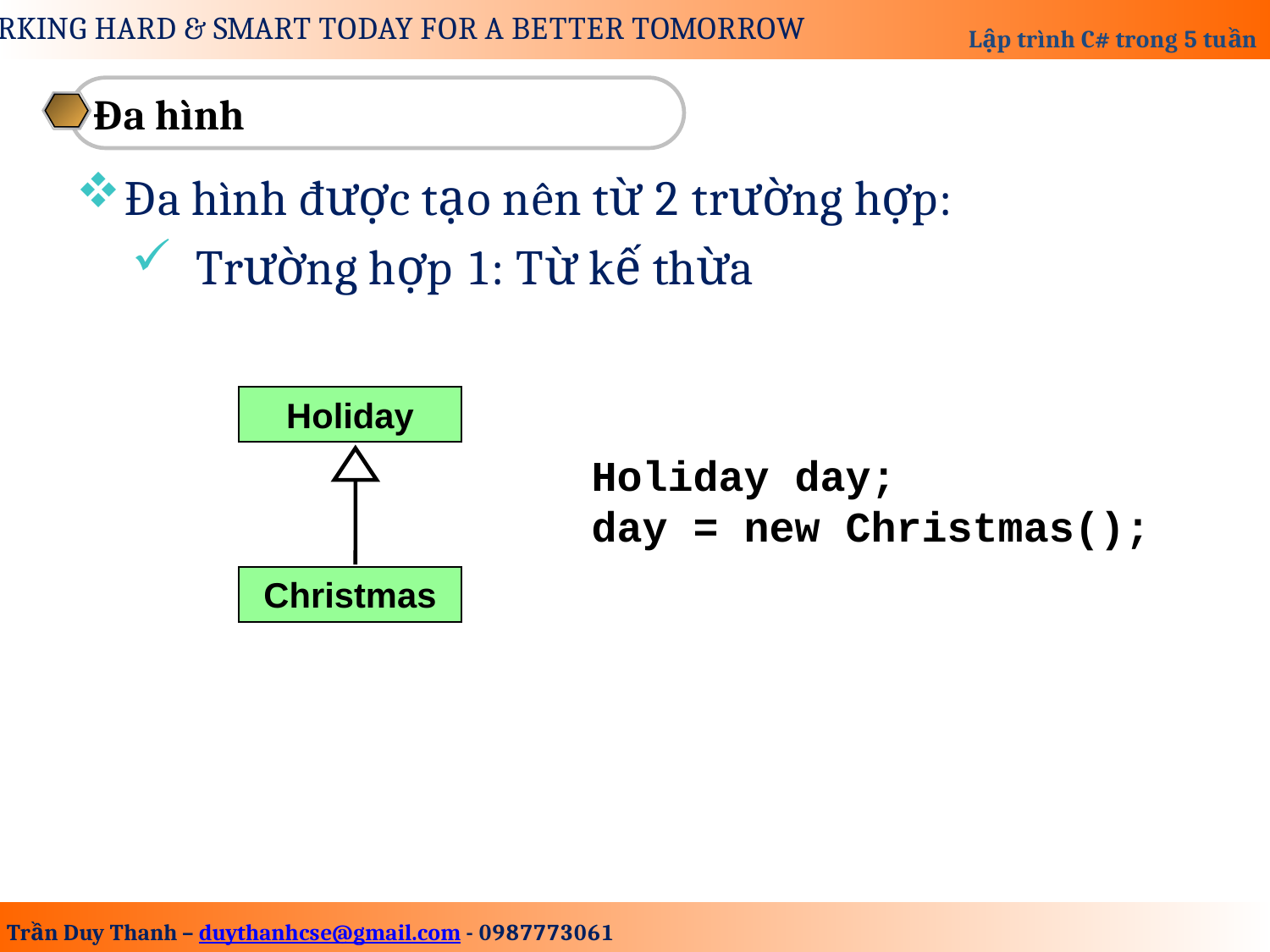

Đa hình

Đa hình được tạo nên từ 2 trường hợp:
Trường hợp 1: Từ kế thừa

Holiday

Christmas
Holiday day;
day = new Christmas();